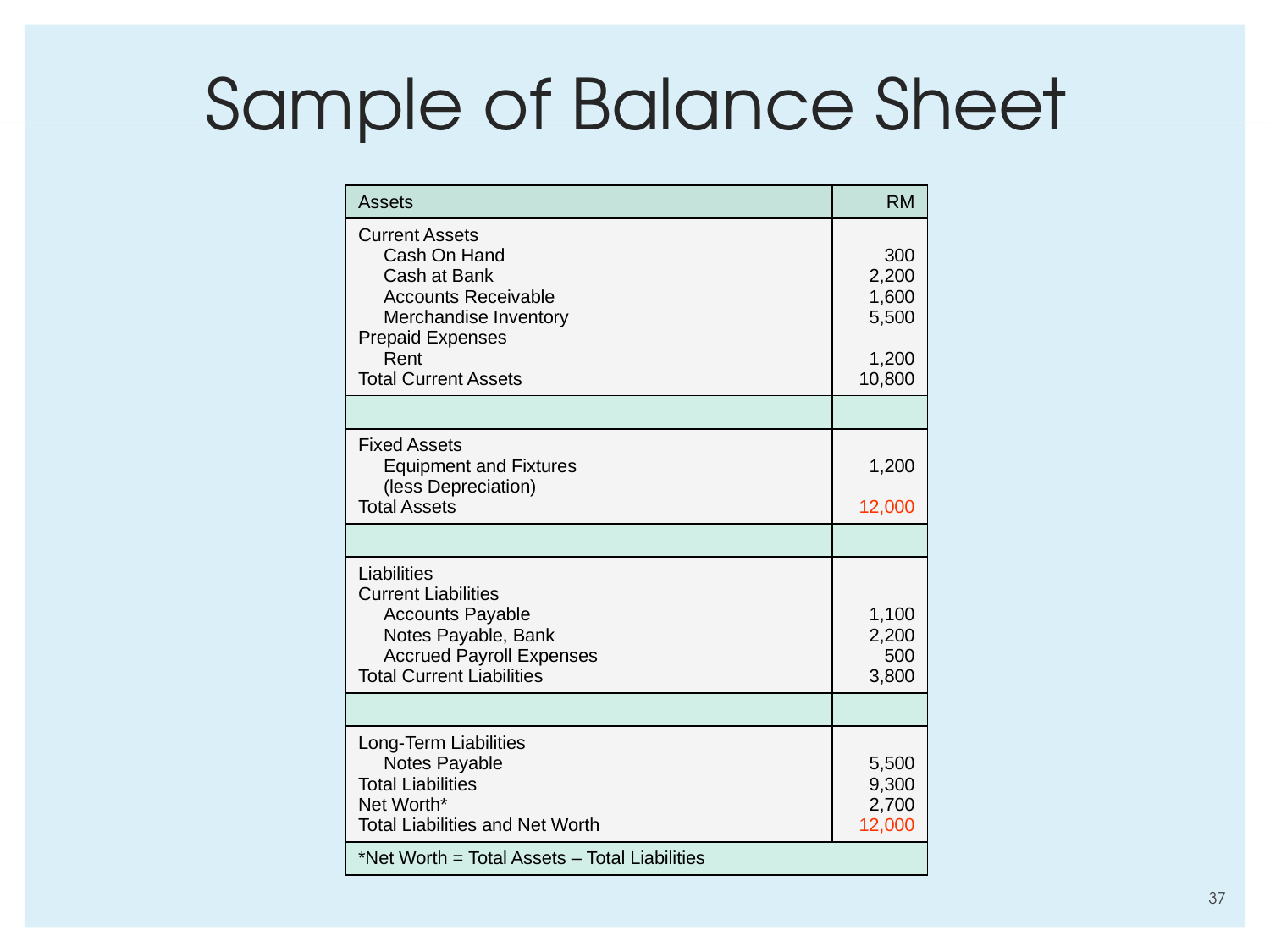

# Sample of Balance Sheet

| Assets | RM |
| --- | --- |
| Current Assets        Cash On Hand      Cash at Bank      Accounts Receivable      Merchandise Inventory Prepaid Expenses        Rent Total Current Assets | 300   2,200   1,600   5,500     1,200 10,800 |
|  |  |
| Fixed Assets        Equipment and Fixtures      (less Depreciation) Total Assets | 1,200   12,000 |
|  |  |
| Liabilities Current Liabilities        Accounts Payable      Notes Payable, Bank      Accrued Payroll Expenses Total Current Liabilities | 1,100 2,200 500 3,800 |
|  |  |
| Long-Term Liabilities      Notes Payable Total Liabilities Net Worth\* Total Liabilities and Net Worth | 5,500 9,300 2,700 12,000 |
| \*Net Worth = Total Assets – Total Liabilities |  |
37